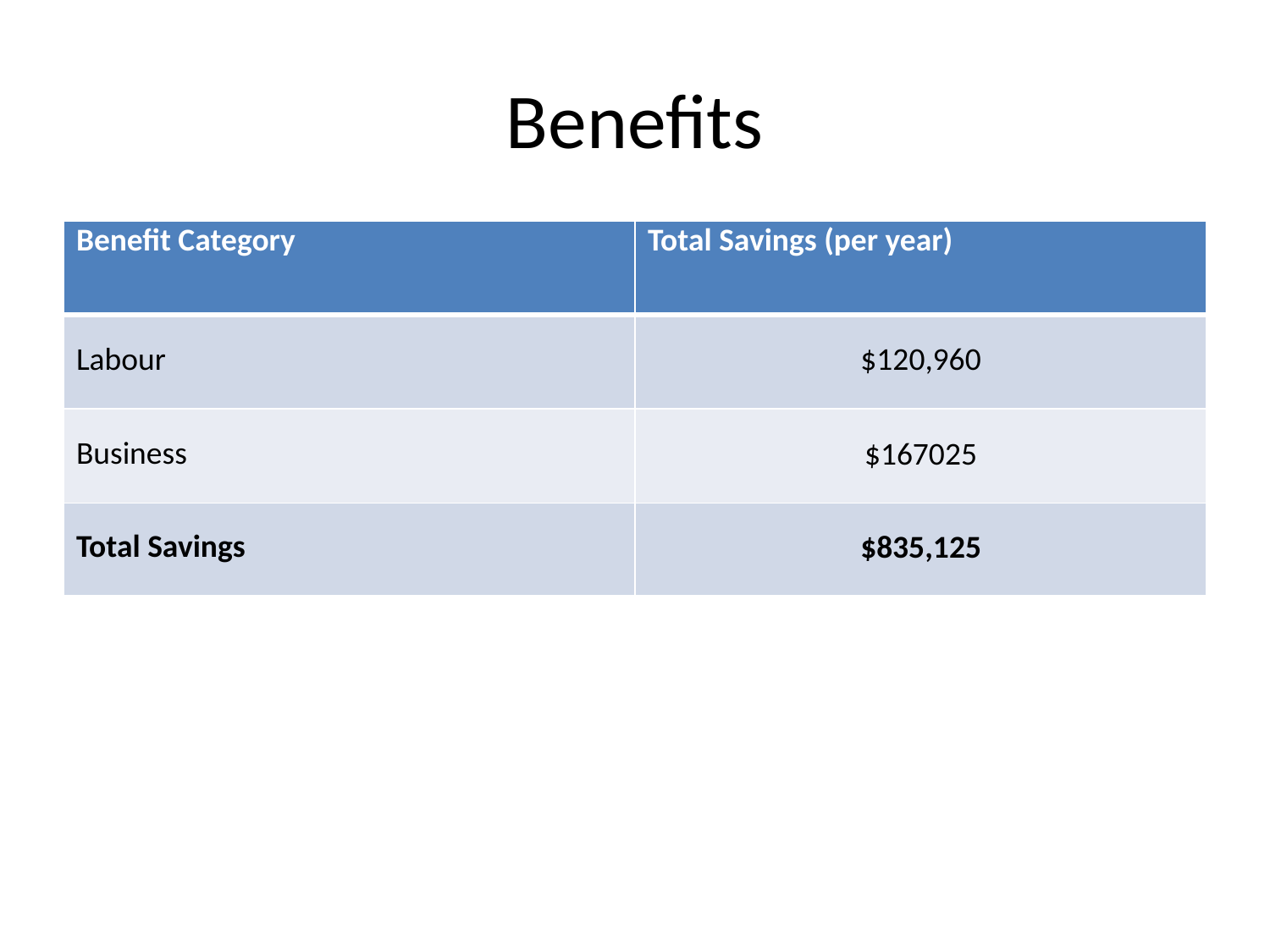

# Benefits
| Benefit Category | Total Savings (per year) |
| --- | --- |
| Labour | $120,960 |
| Business | $167025 |
| Total Savings | $835,125 |